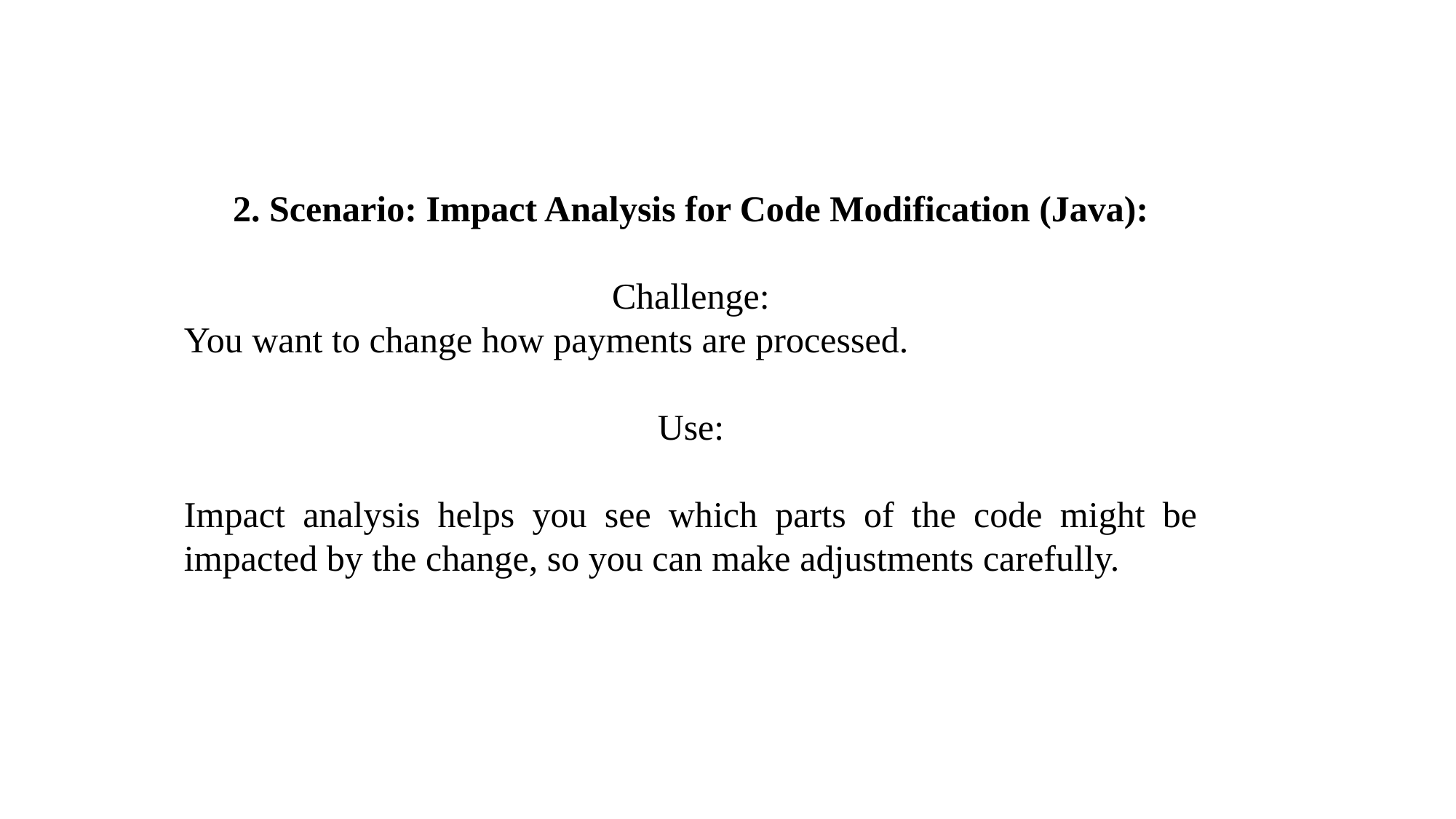

2. Scenario: Impact Analysis for Code Modification (Java):

Challenge:
You want to change how payments are processed.

Use:

Impact analysis helps you see which parts of the code might be impacted by the change, so you can make adjustments carefully.